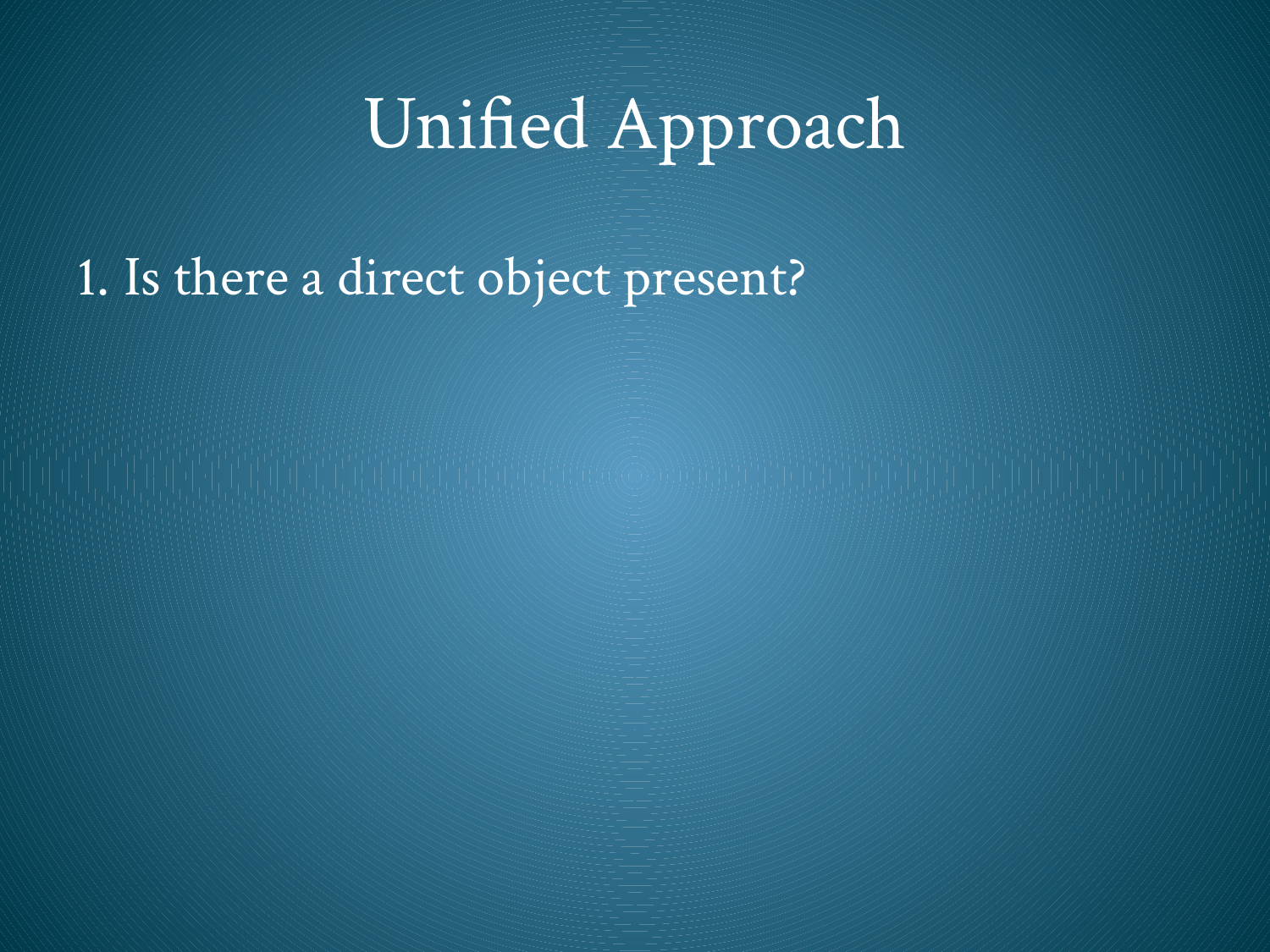

# Unified Approach
Is there a direct object present?